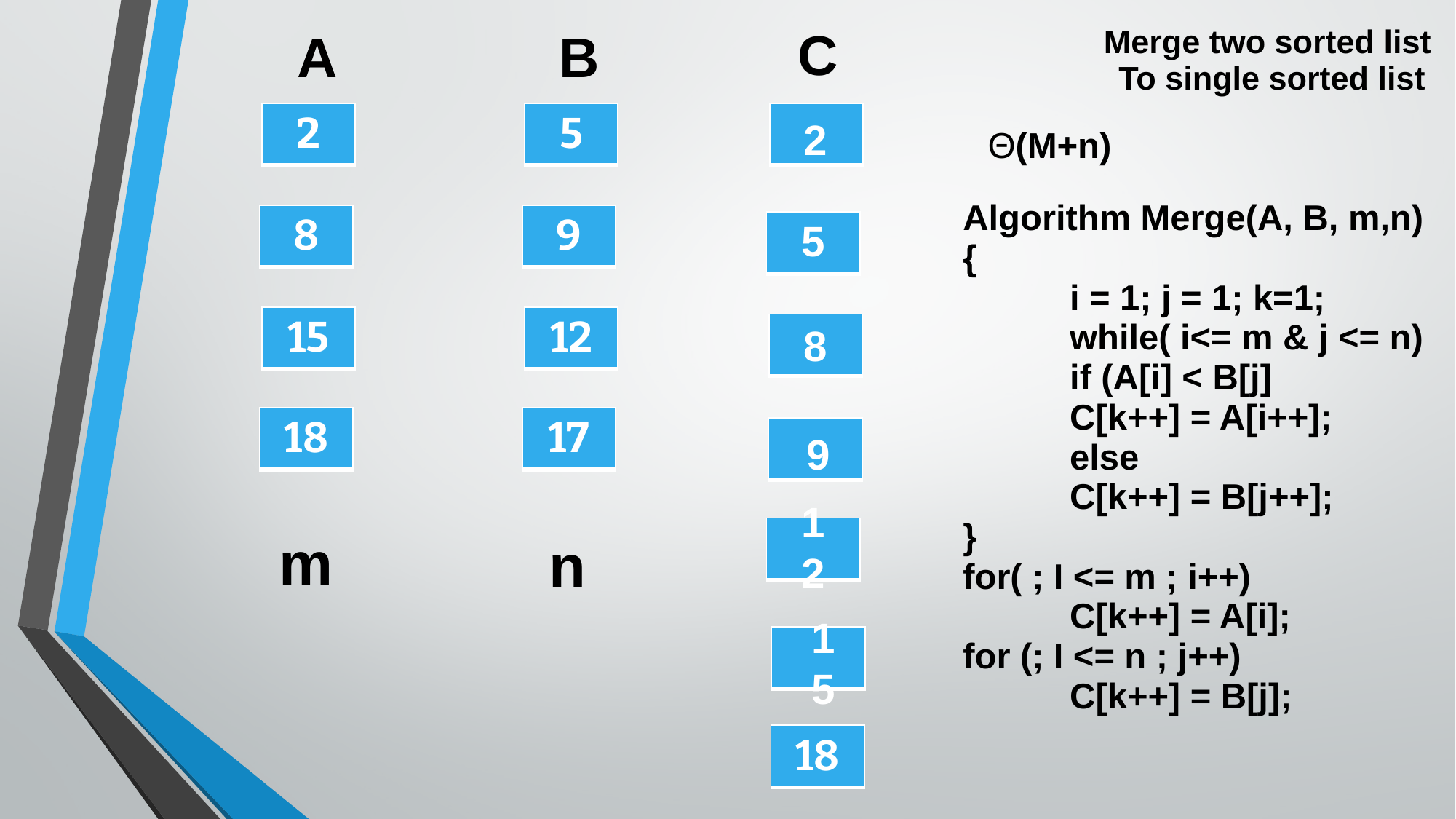

Merge two sorted list
To single sorted list
C
A
B
| 2 |
| --- |
| 5 |
| --- |
|  |
| --- |
Θ(M+n)
2
Algorithm Merge(A, B, m,n)
{
	i = 1; j = 1; k=1;
	while( i<= m & j <= n)
		if (A[i] < B[j]
			C[k++] = A[i++];
		else
			C[k++] = B[j++];
}
for( ; I <= m ; i++)
	C[k++] = A[i];
for (; I <= n ; j++)
	C[k++] = B[j];
| 8 |
| --- |
| 9 |
| --- |
5
|  |
| --- |
| 15 |
| --- |
| 12 |
| --- |
|  |
| --- |
8
| 18 |
| --- |
| 17 |
| --- |
|  |
| --- |
9
|  |
| --- |
m
n
12
|  |
| --- |
15
| 18 |
| --- |